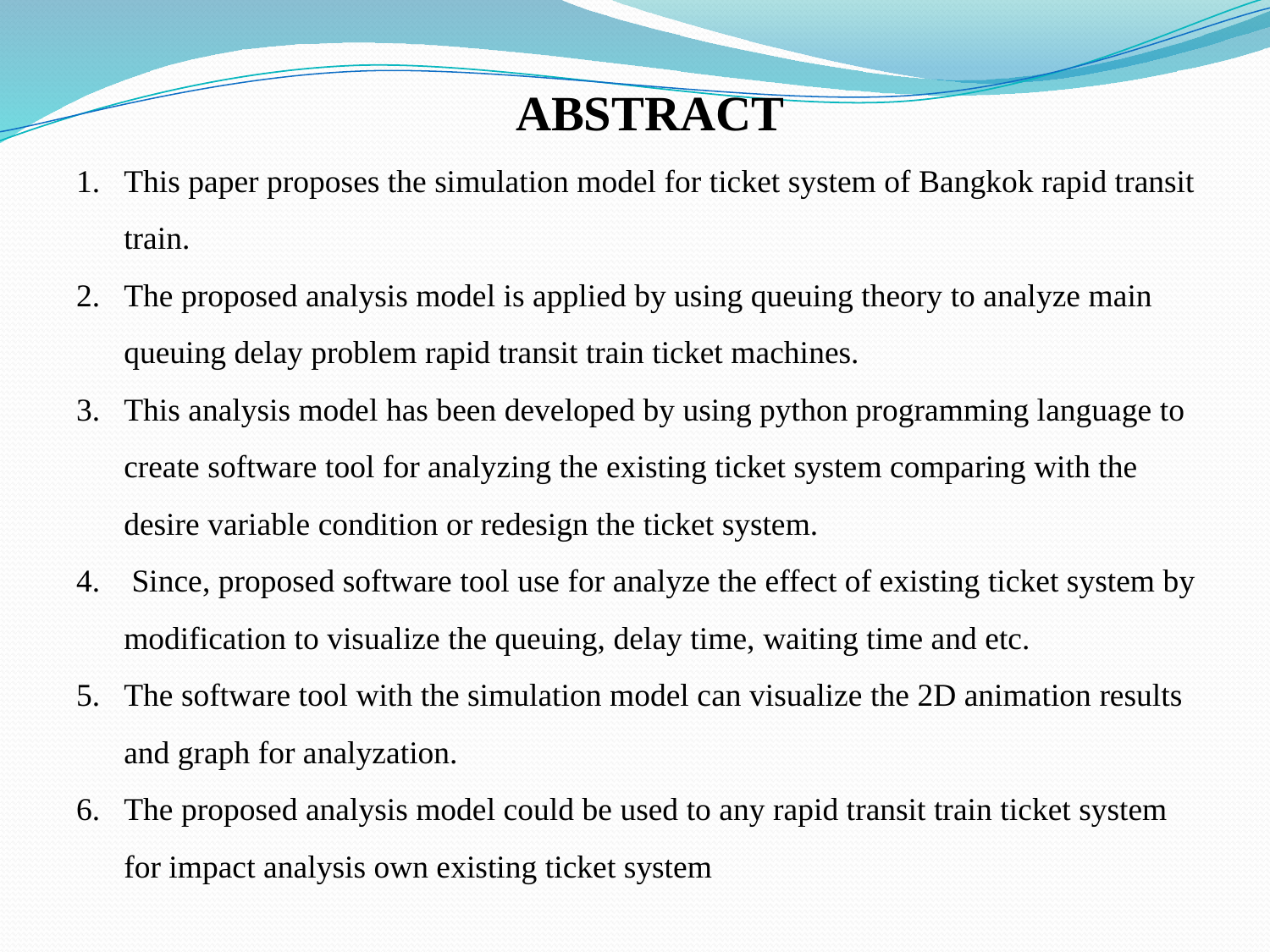

ABSTRACT
This paper proposes the simulation model for ticket system of Bangkok rapid transit train.
The proposed analysis model is applied by using queuing theory to analyze main queuing delay problem rapid transit train ticket machines.
This analysis model has been developed by using python programming language to create software tool for analyzing the existing ticket system comparing with the desire variable condition or redesign the ticket system.
 Since, proposed software tool use for analyze the effect of existing ticket system by modification to visualize the queuing, delay time, waiting time and etc.
The software tool with the simulation model can visualize the 2D animation results and graph for analyzation.
The proposed analysis model could be used to any rapid transit train ticket system for impact analysis own existing ticket system